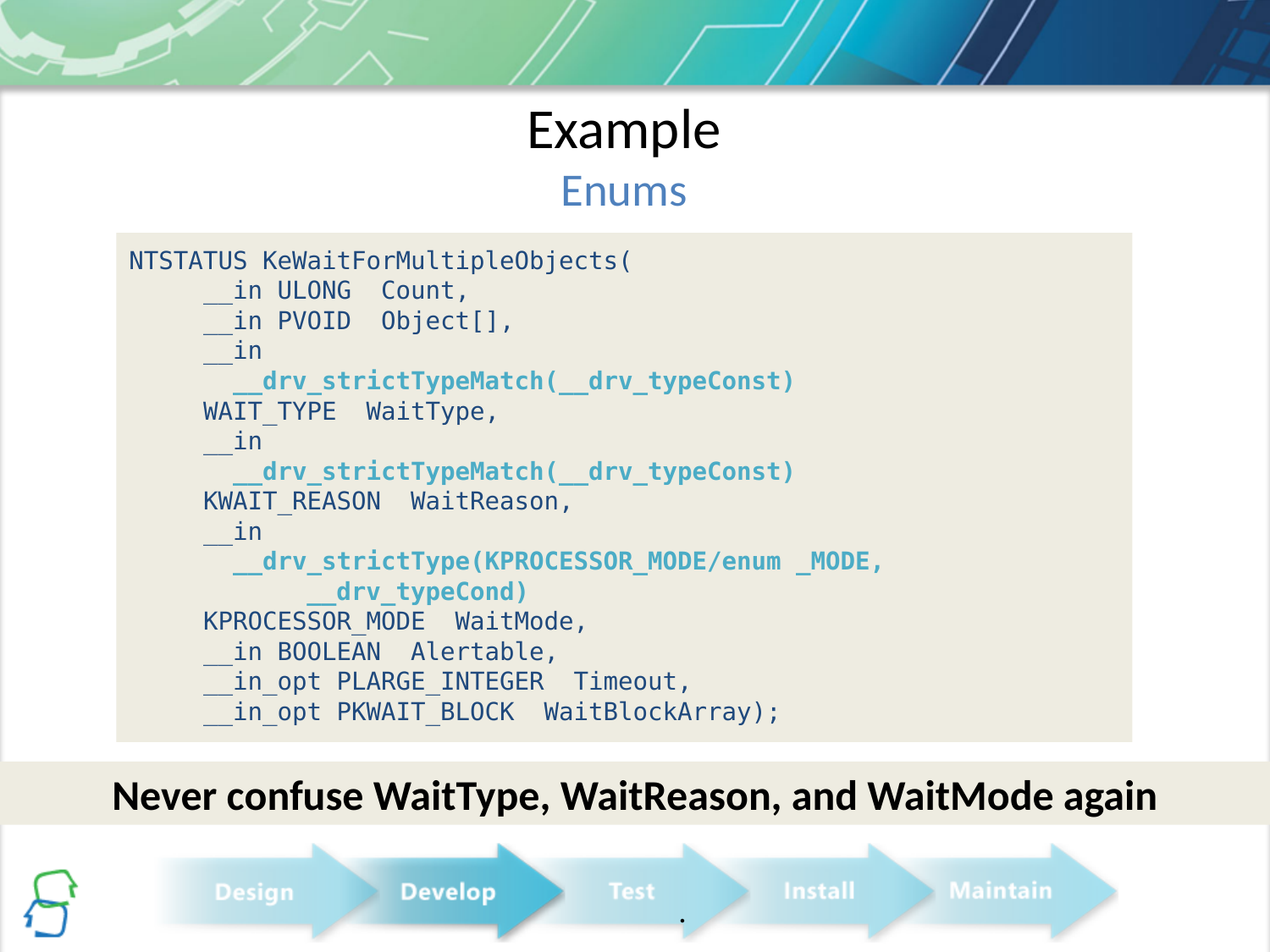

# Example Enums
NTSTATUS KeWaitForMultipleObjects(
     __in ULONG  Count,
     __in PVOID  Object[],
     __in
       __drv_strictTypeMatch(__drv_typeConst)
     WAIT_TYPE  WaitType,
     __in
       __drv_strictTypeMatch(__drv_typeConst)
     KWAIT_REASON  WaitReason,
     __in
       __drv_strictType(KPROCESSOR_MODE/enum _MODE,
            __drv_typeCond)
     KPROCESSOR_MODE  WaitMode,
     __in BOOLEAN  Alertable,
     __in_opt PLARGE_INTEGER  Timeout,
     __in_opt PKWAIT_BLOCK  WaitBlockArray);
Never confuse WaitType, WaitReason, and WaitMode again
.